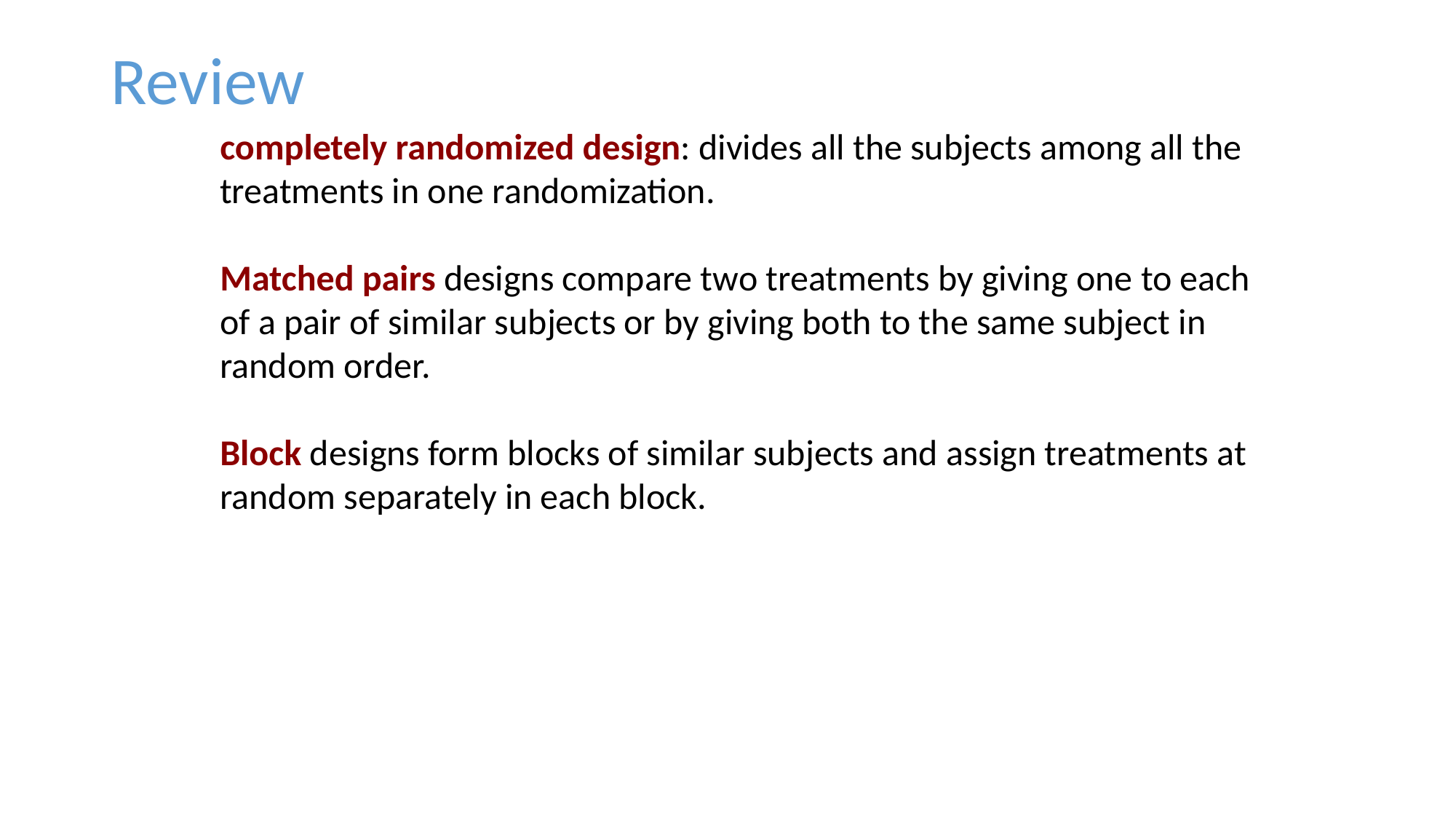

# Review
completely randomized design: divides all the subjects among all the treatments in one randomization.

Matched pairs designs compare two treatments by giving one to each of a pair of similar subjects or by giving both to the same subject in random order.

Block designs form blocks of similar subjects and assign treatments at random separately in each block.